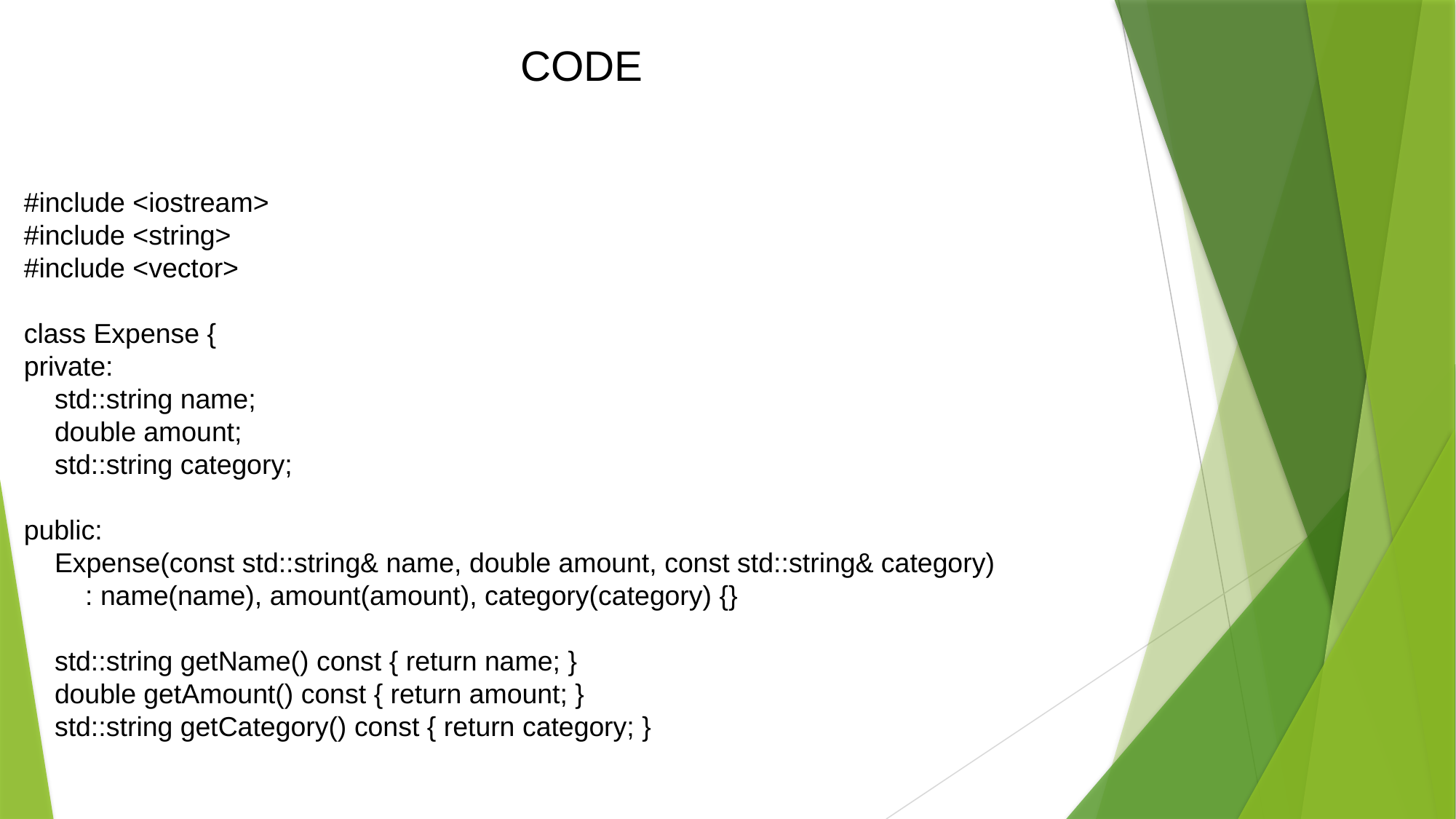

CODE
#include <iostream>
#include <string>
#include <vector>

class Expense {
private:
    std::string name;
    double amount;
    std::string category;

public:
    Expense(const std::string& name, double amount, const std::string& category)
        : name(name), amount(amount), category(category) {}

    std::string getName() const { return name; }
    double getAmount() const { return amount; }
    std::string getCategory() const { return category; }